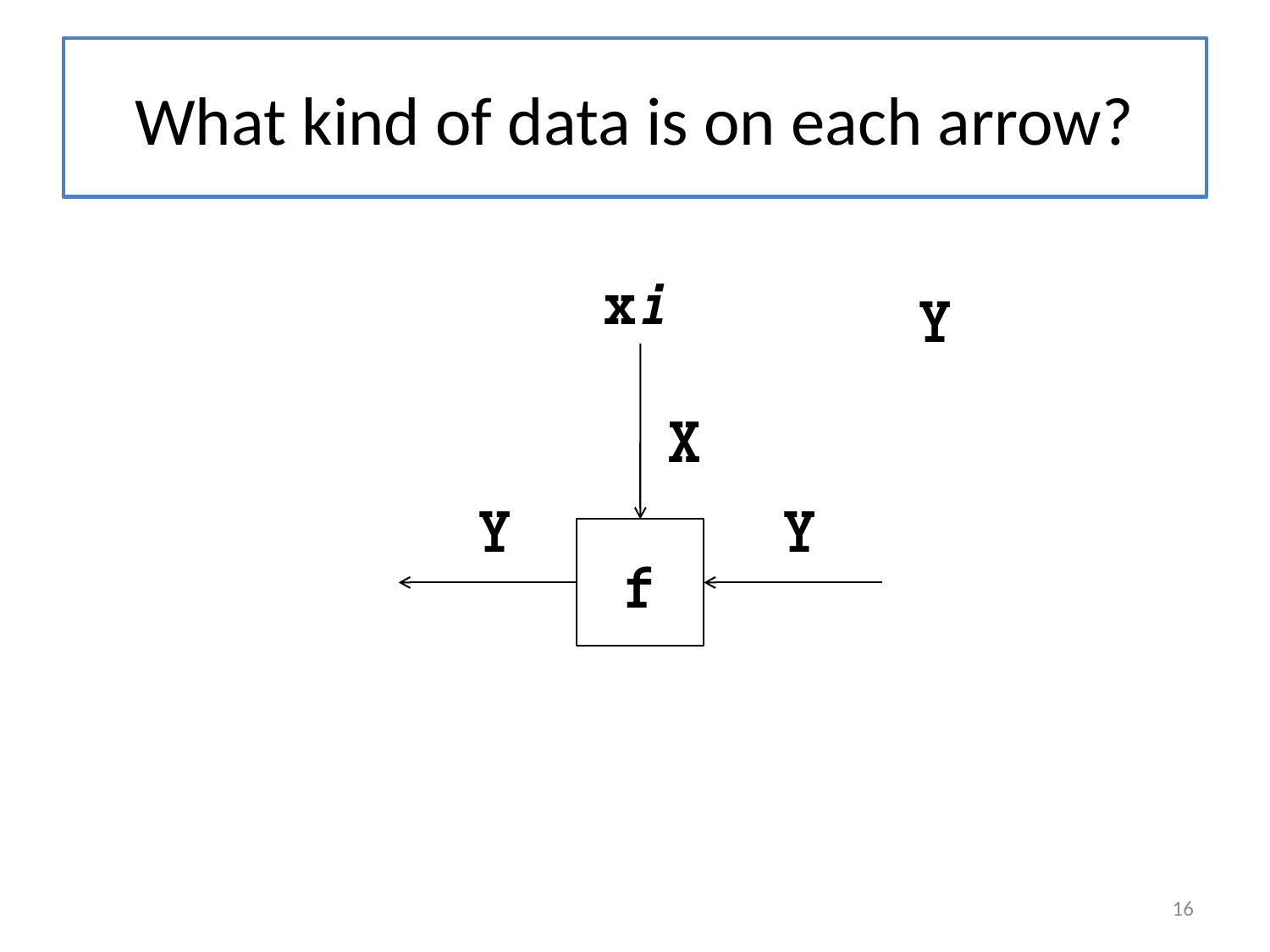

# What kind of data is on each arrow?
xi
f
Y
X
Y
Y
16